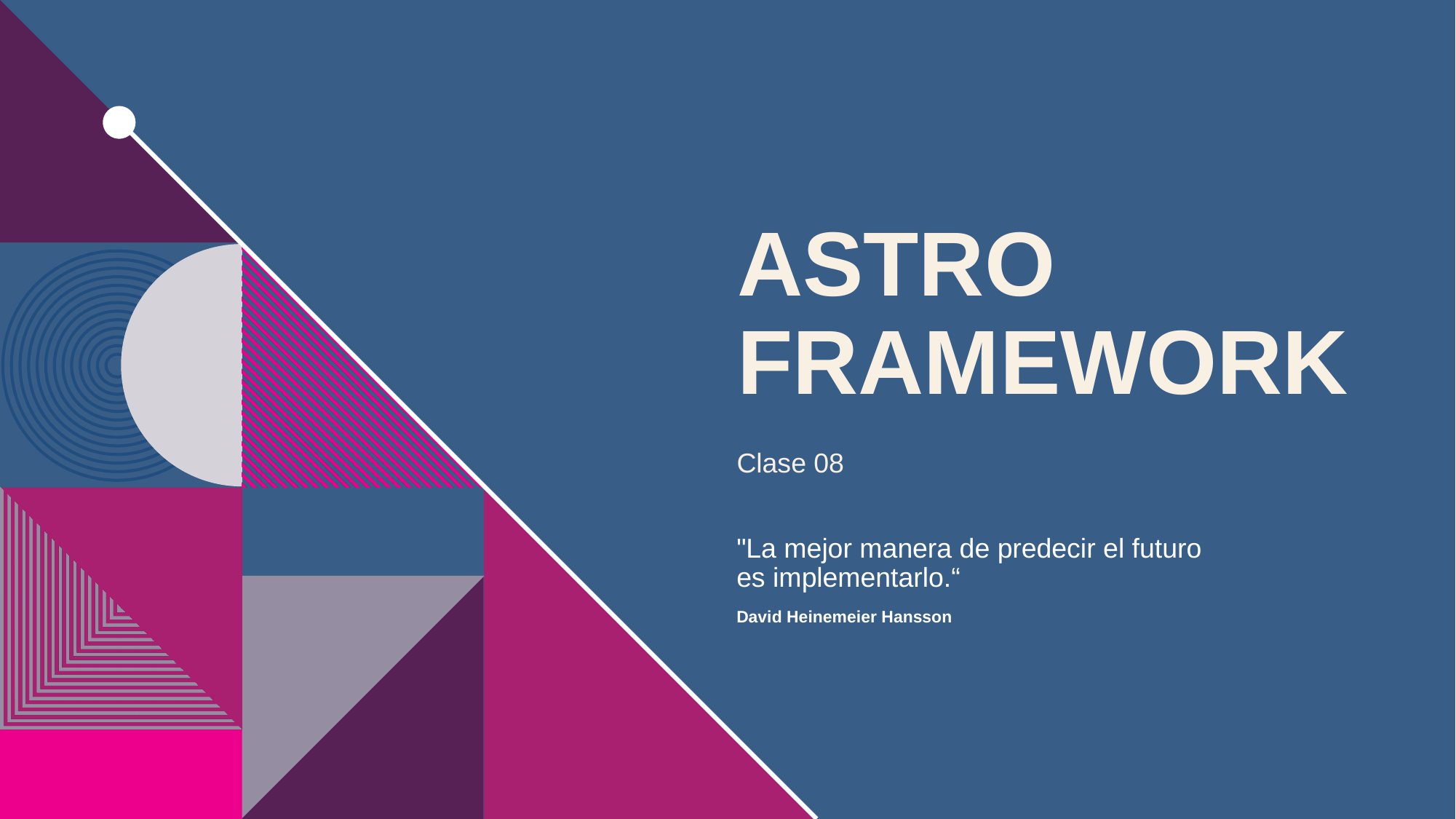

# ASTRO Framework
Clase 08
"La mejor manera de predecir el futuro es implementarlo.“
David Heinemeier Hansson